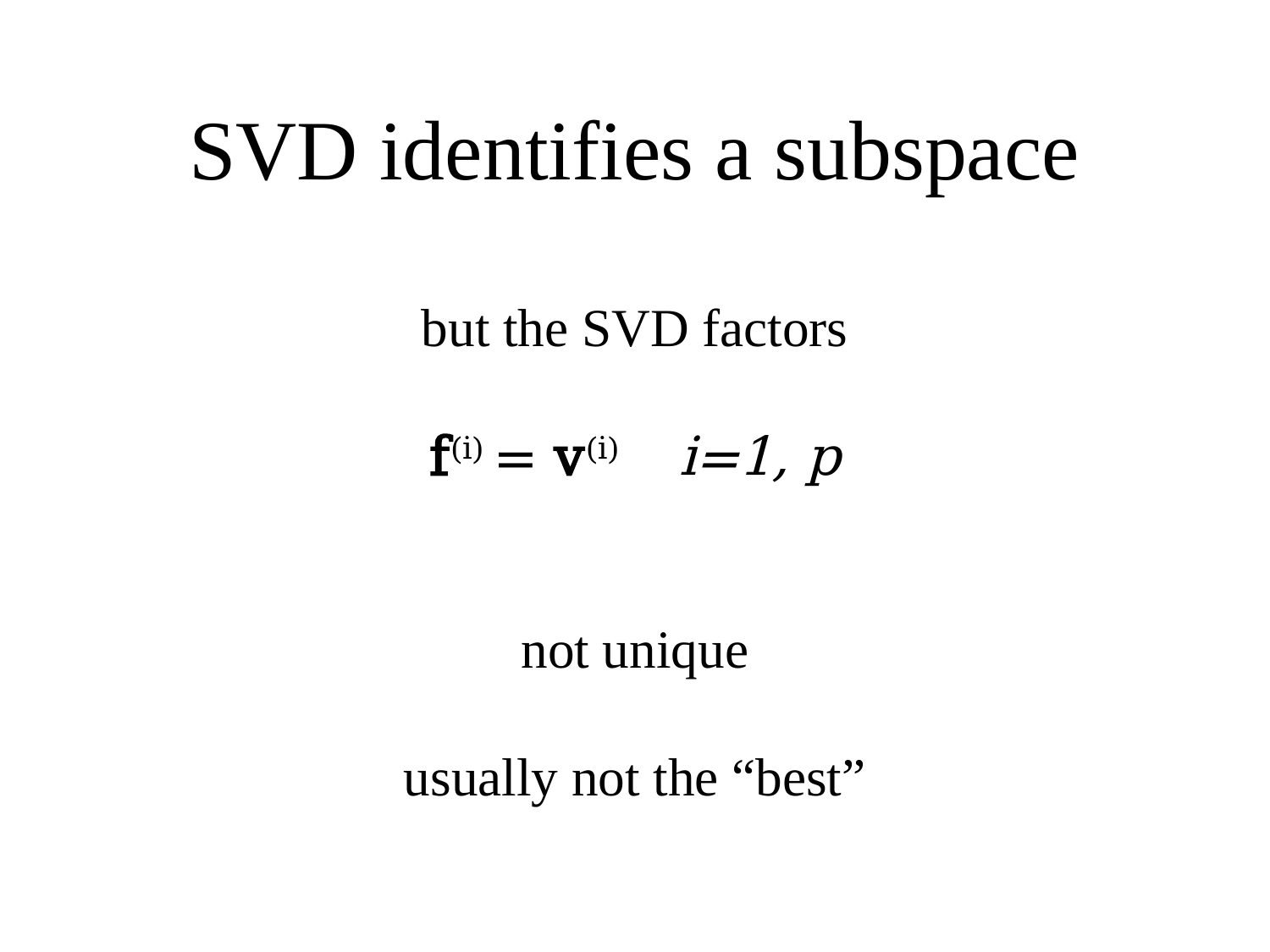

# SVD identifies a subspace
but the SVD factors

f(i) = v(i)      i=1, p

not unique

usually not the “best”